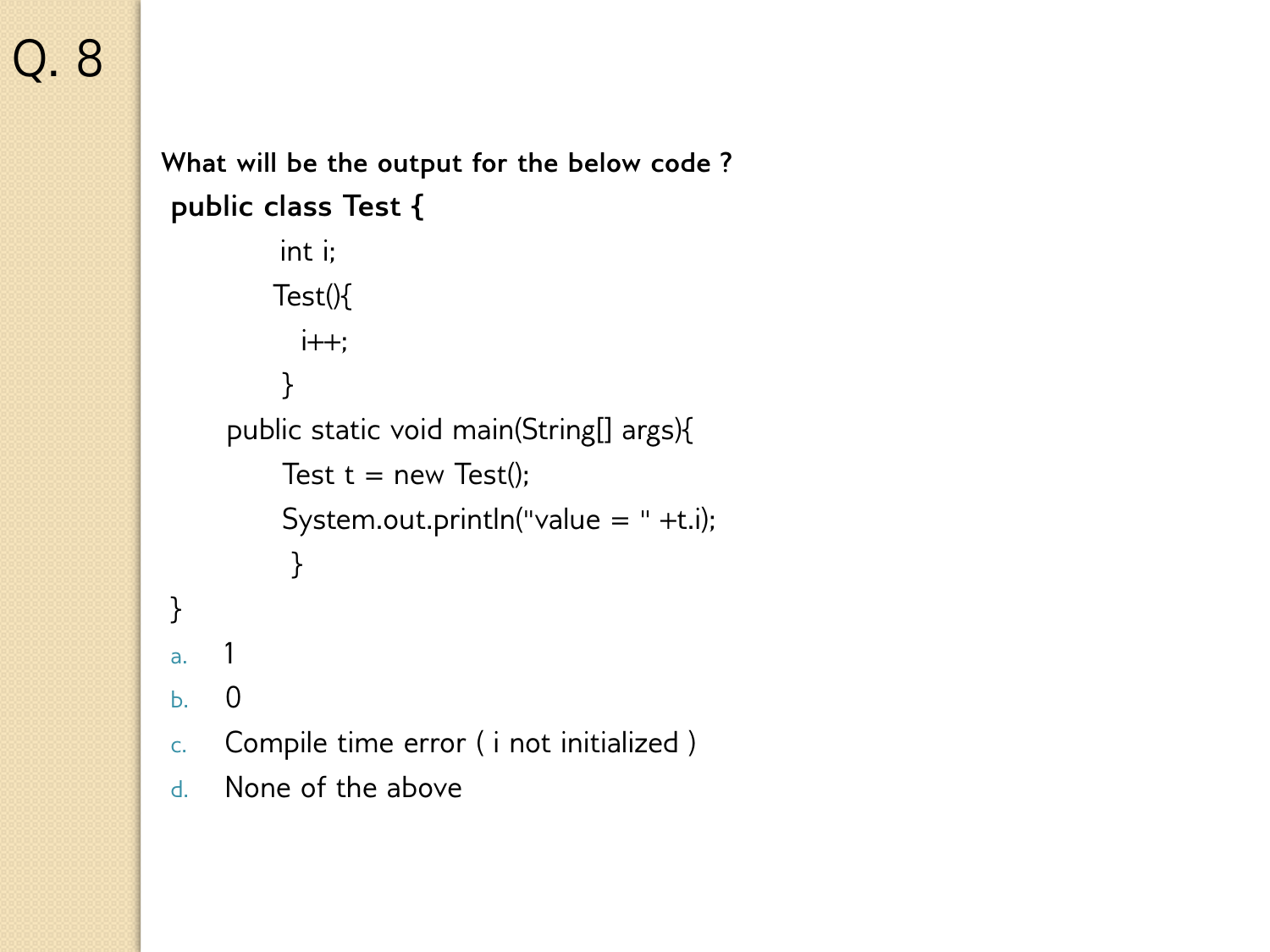

Q. 8
What will be the output for the below code ?
public class Test {
           int i;
           Test(){
              i++;
            }
      public static void main(String[] args){
            Test t = new Test();
            System.out.println("value = " +t.i);
             }
}
1
0
Compile time error ( i not initialized )
None of the above